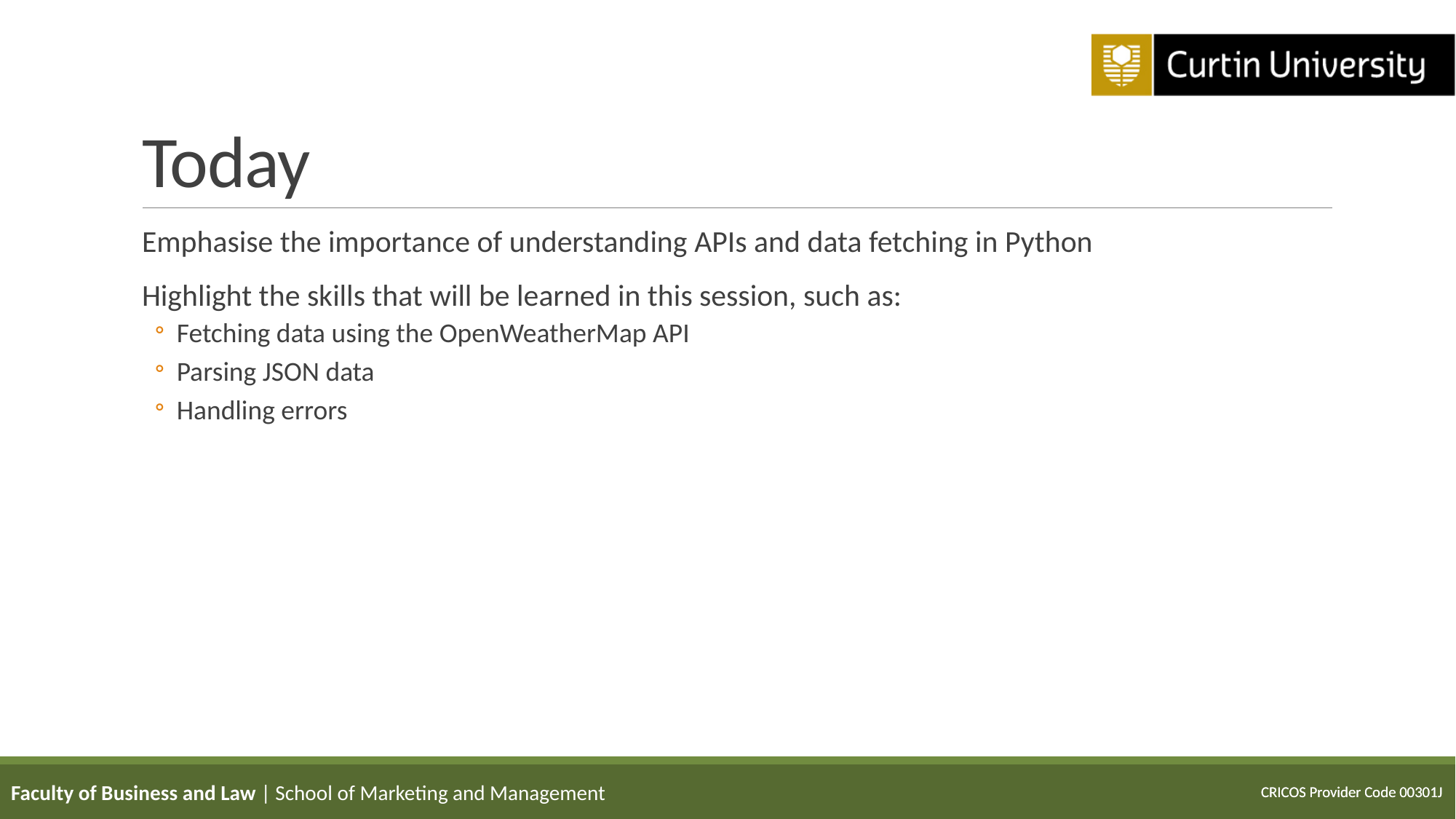

# Today
Emphasise the importance of understanding APIs and data fetching in Python
Highlight the skills that will be learned in this session, such as:
Fetching data using the OpenWeatherMap API
Parsing JSON data
Handling errors
Faculty of Business and Law | School of Marketing and Management